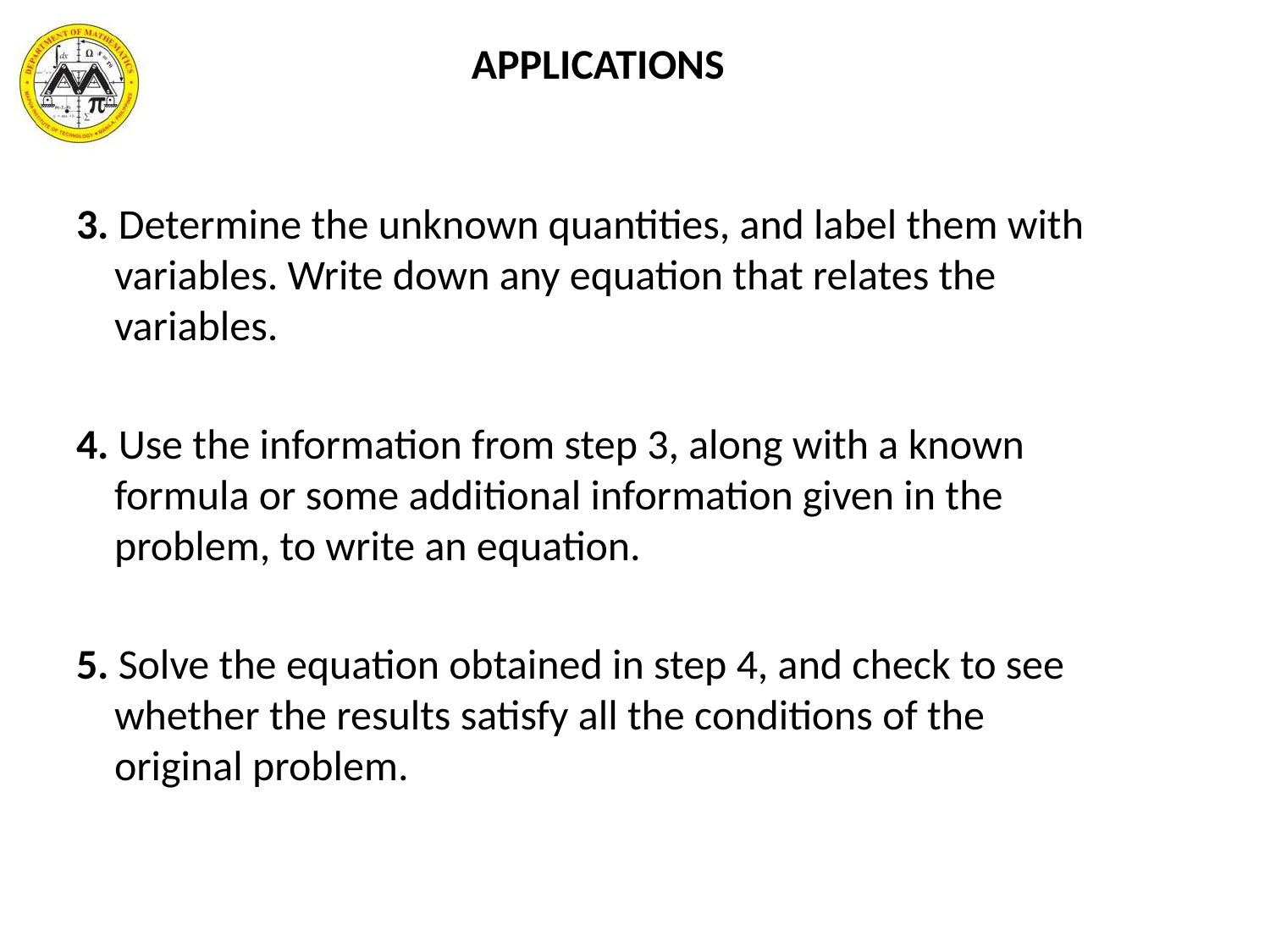

# APPLICATIONS
3. Determine the unknown quantities, and label them with
    variables. Write down any equation that relates the
    variables.

4. Use the information from step 3, along with a known
    formula or some additional information given in the
    problem, to write an equation.

5. Solve the equation obtained in step 4, and check to see
    whether the results satisfy all the conditions of the
    original problem.